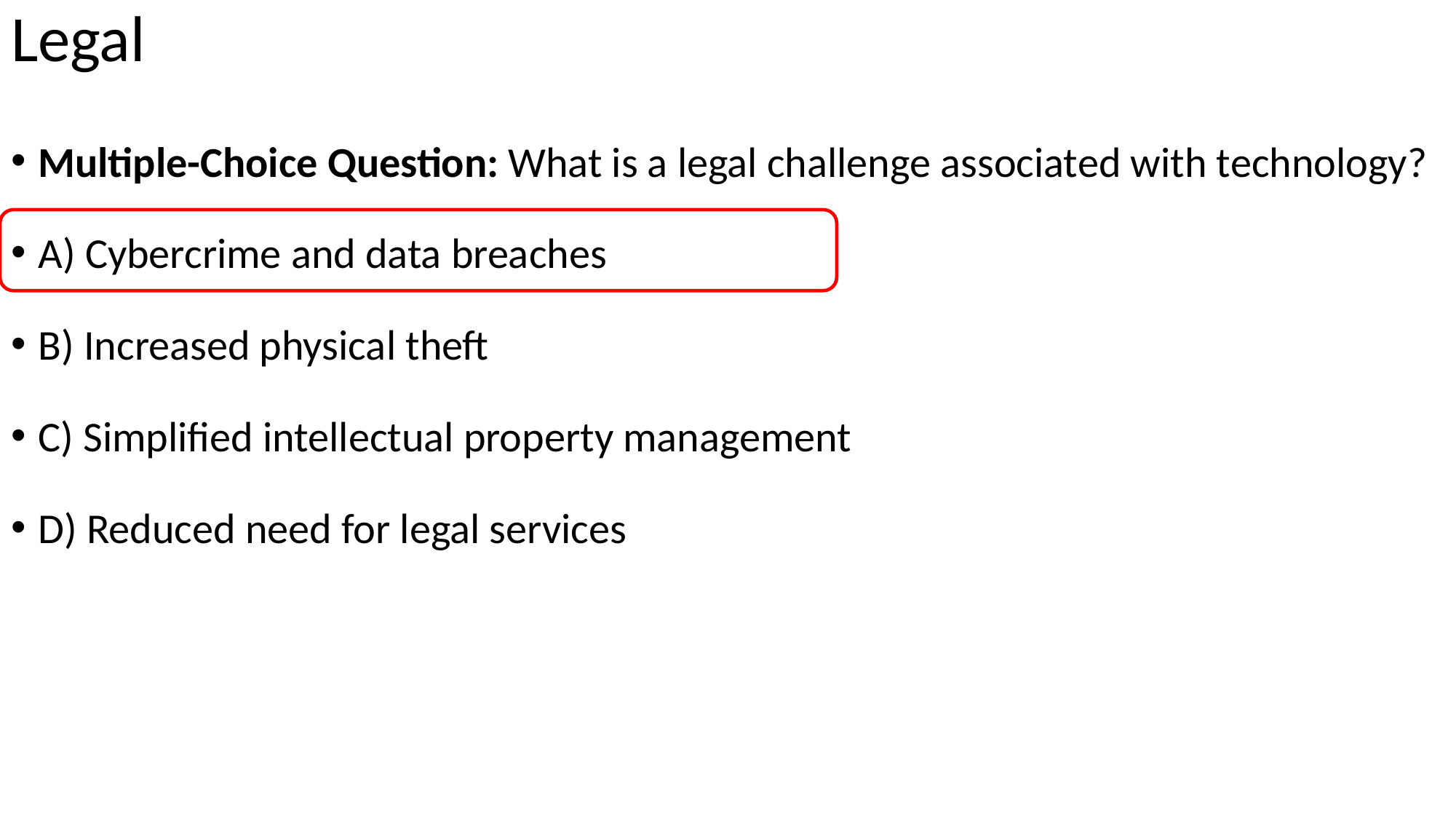

# Legal
Multiple-Choice Question: What is a legal challenge associated with technology?
A) Cybercrime and data breaches
B) Increased physical theft
C) Simplified intellectual property management
D) Reduced need for legal services